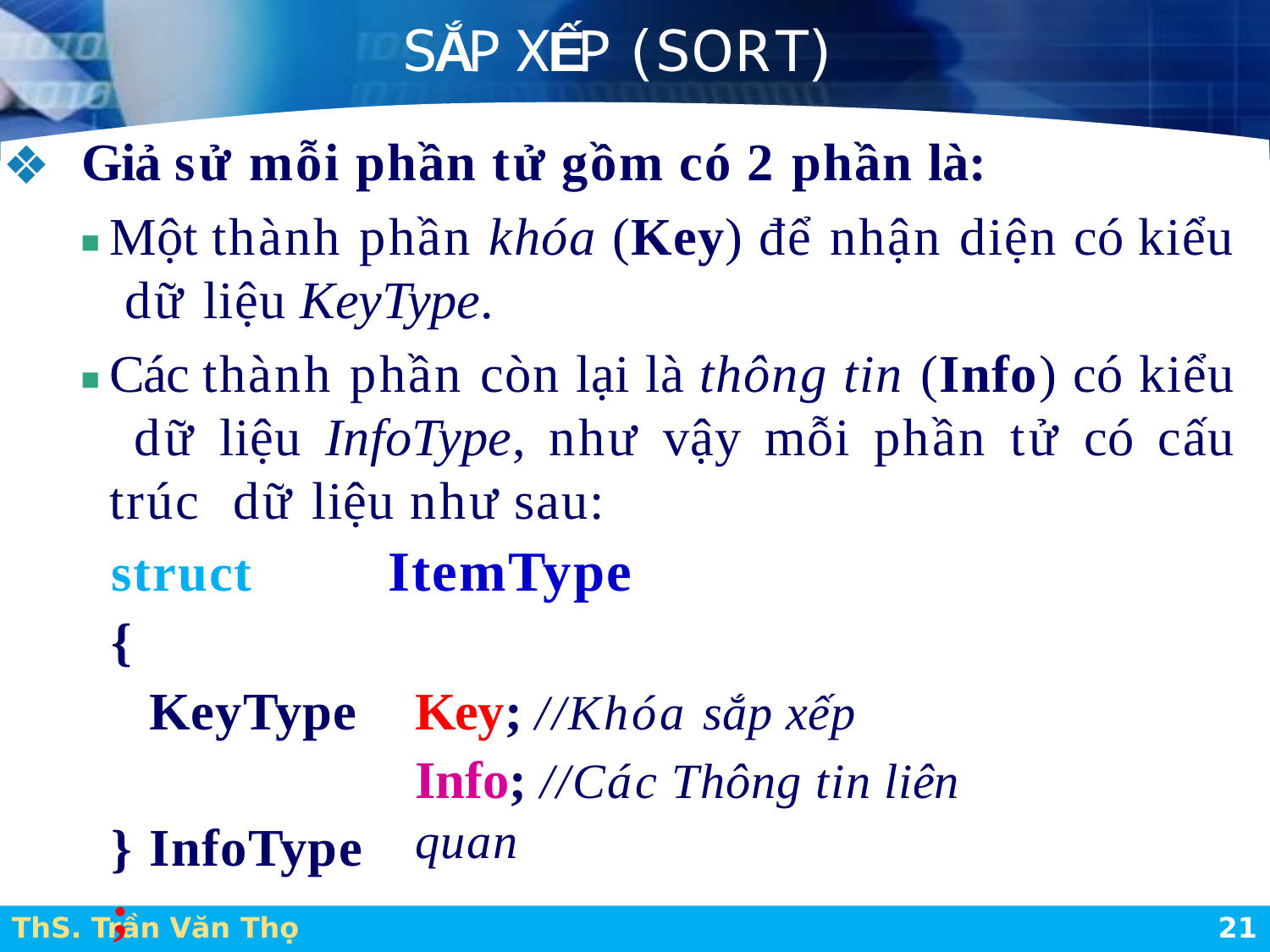

# SẮP XẾP (SORT)
Giả sử mỗi phần tử gồm có 2 phần là:
Một thành phần khóa (Key) để nhận diện có kiểu  dữ liệu KeyType.
Các thành phần còn lại là thông tin (Info) có kiểu  dữ liệu InfoType, như vậy mỗi phần tử có cấu trúc  dữ liệu như sau:
struct	ItemType
{
KeyType  InfoType
Key; //Khóa sắp xếp
Info; //Các Thông tin liên quan
};
ThS. Trần Văn Thọ
21